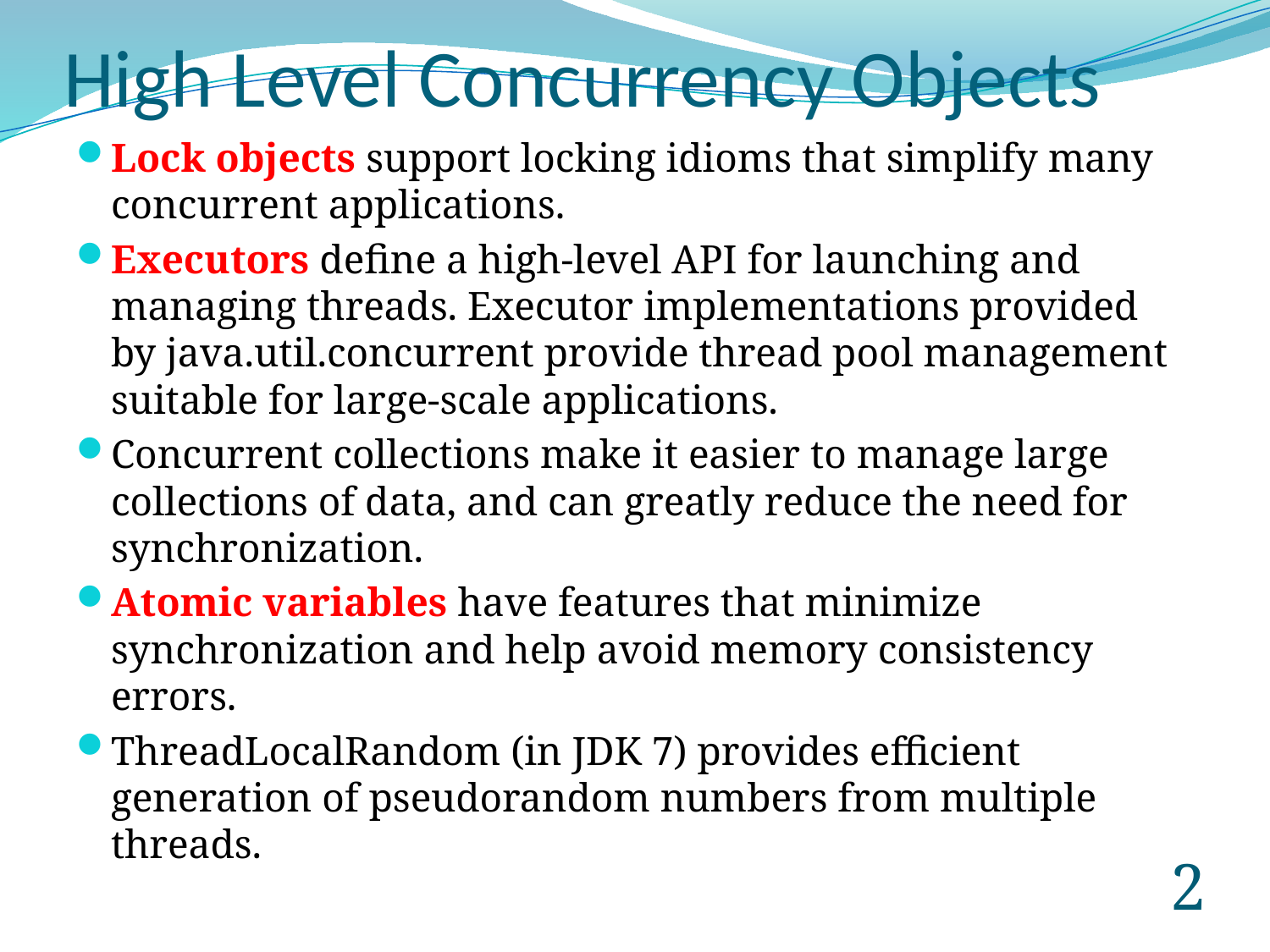

# High Level Concurrency Objects
Lock objects support locking idioms that simplify many concurrent applications.
Executors define a high-level API for launching and managing threads. Executor implementations provided by java.util.concurrent provide thread pool management suitable for large-scale applications.
Concurrent collections make it easier to manage large collections of data, and can greatly reduce the need for synchronization.
Atomic variables have features that minimize synchronization and help avoid memory consistency errors.
ThreadLocalRandom (in JDK 7) provides efficient generation of pseudorandom numbers from multiple threads.
2